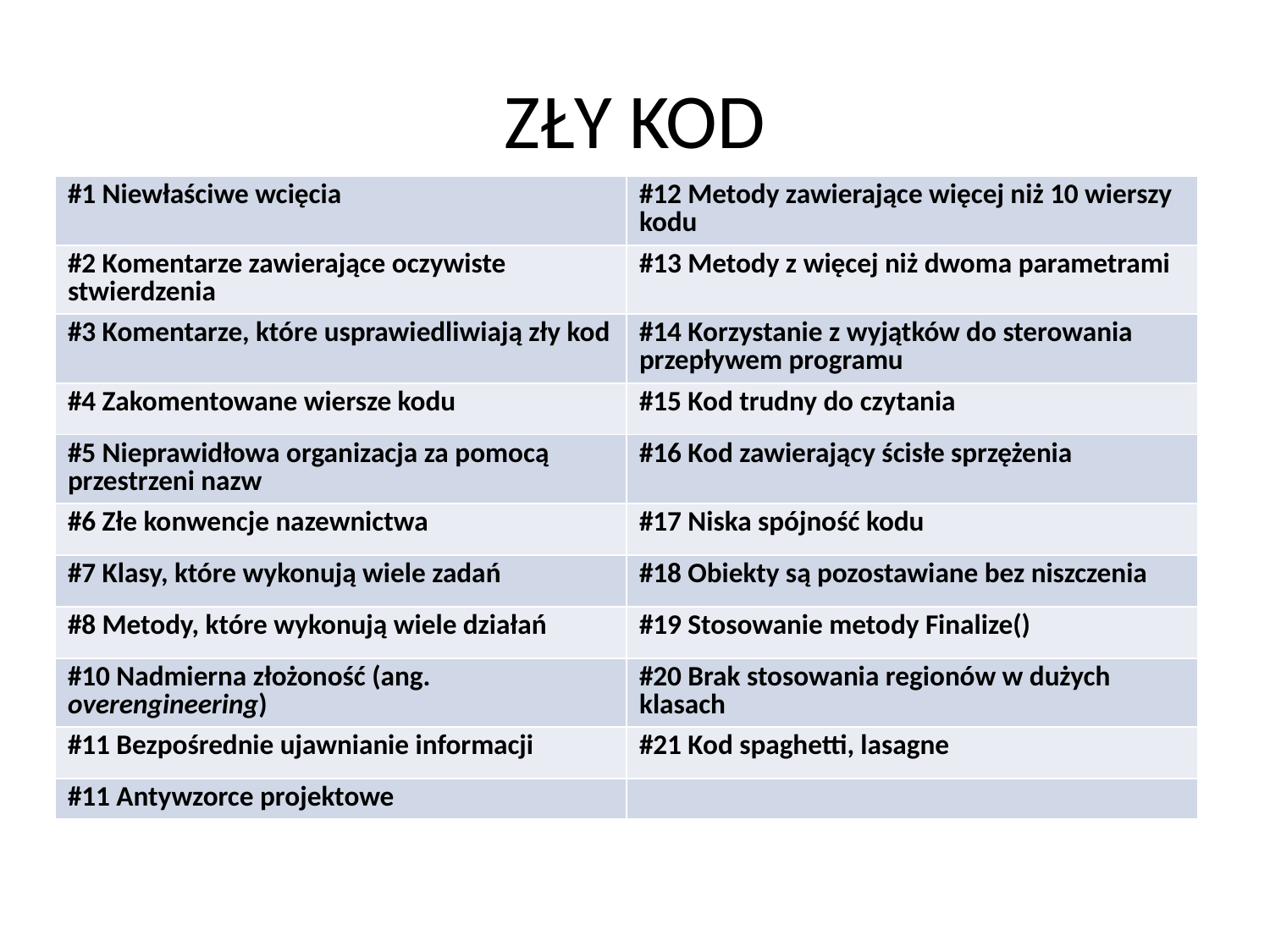

# ZŁY KOD
| #1 Niewłaściwe wcięcia | #12 Metody zawierające więcej niż 10 wierszy kodu |
| --- | --- |
| #2 Komentarze zawierające oczywiste stwierdzenia | #13 Metody z więcej niż dwoma parametrami |
| #3 Komentarze, które usprawiedliwiają zły kod | #14 Korzystanie z wyjątków do sterowania przepływem programu |
| #4 Zakomentowane wiersze kodu | #15 Kod trudny do czytania |
| #5 Nieprawidłowa organizacja za pomocą przestrzeni nazw | #16 Kod zawierający ścisłe sprzężenia |
| #6 Złe konwencje nazewnictwa | #17 Niska spójność kodu |
| #7 Klasy, które wykonują wiele zadań | #18 Obiekty są pozostawiane bez niszczenia |
| #8 Metody, które wykonują wiele działań | #19 Stosowanie metody Finalize() |
| #10 Nadmierna złożoność (ang. overengineering) | #20 Brak stosowania regionów w dużych klasach |
| #11 Bezpośrednie ujawnianie informacji | #21 Kod spaghetti, lasagne |
| #11 Antywzorce projektowe |  |